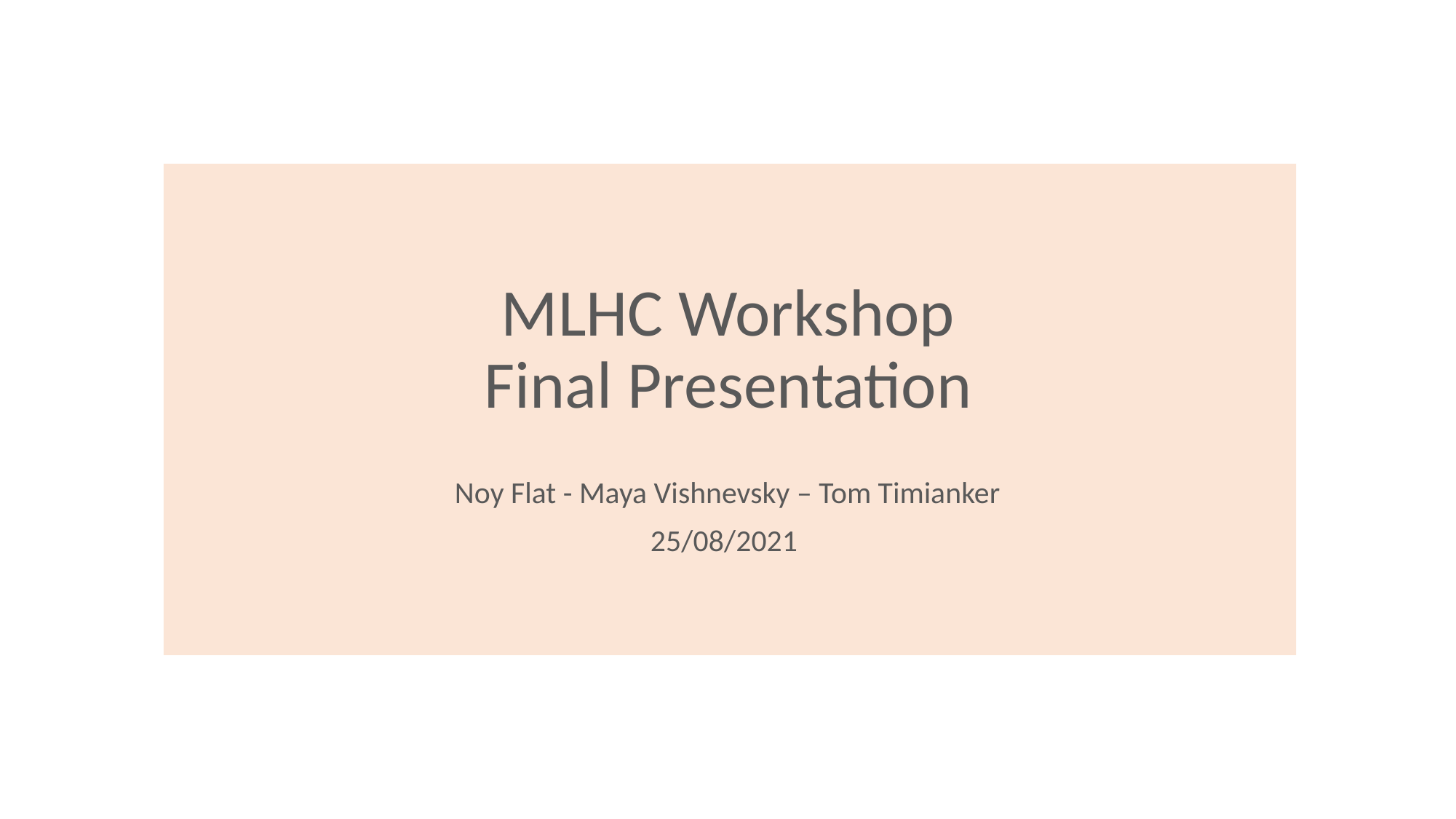

# MLHC Workshop Final Presentation
Noy Flat - Maya Vishnevsky – Tom Timianker
25/08/2021